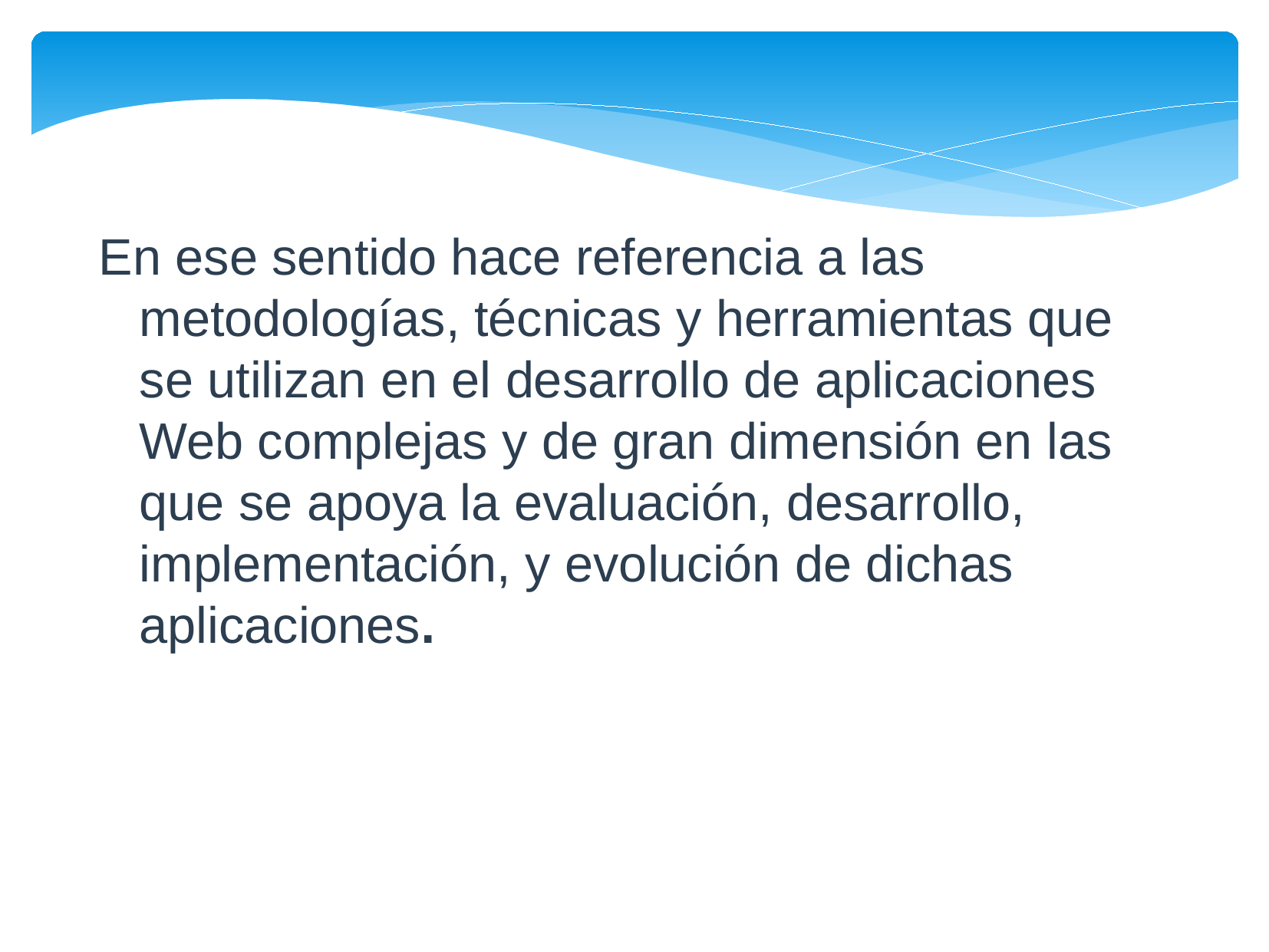

En ese sentido hace referencia a las metodologías, técnicas y herramientas que se utilizan en el desarrollo de aplicaciones Web complejas y de gran dimensión en las que se apoya la evaluación, desarrollo, implementación, y evolución de dichas aplicaciones.